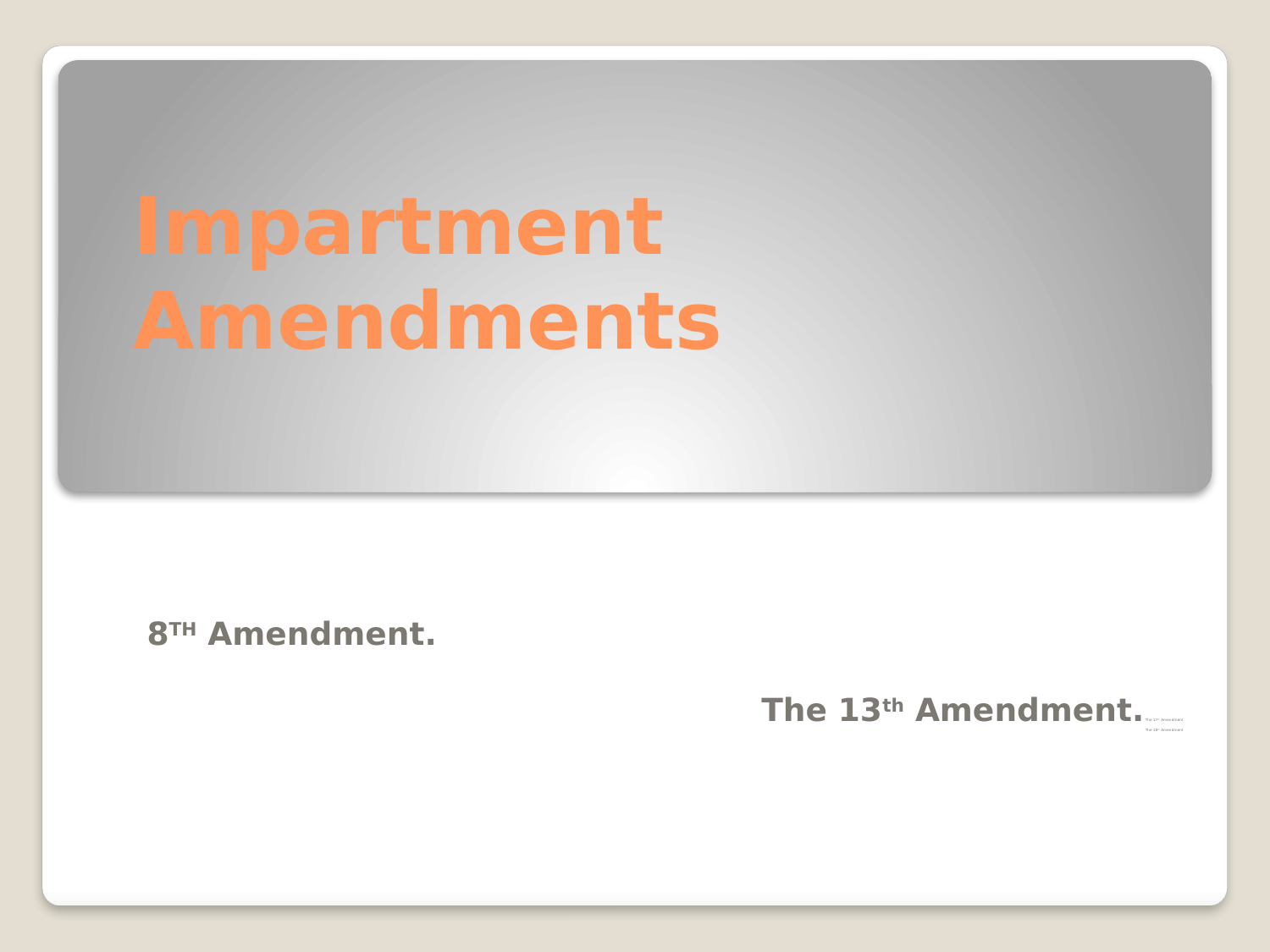

# Impartment Amendments
8TH Amendment.

The 13th Amendment. The 17th Amendment
The 18th Amendment